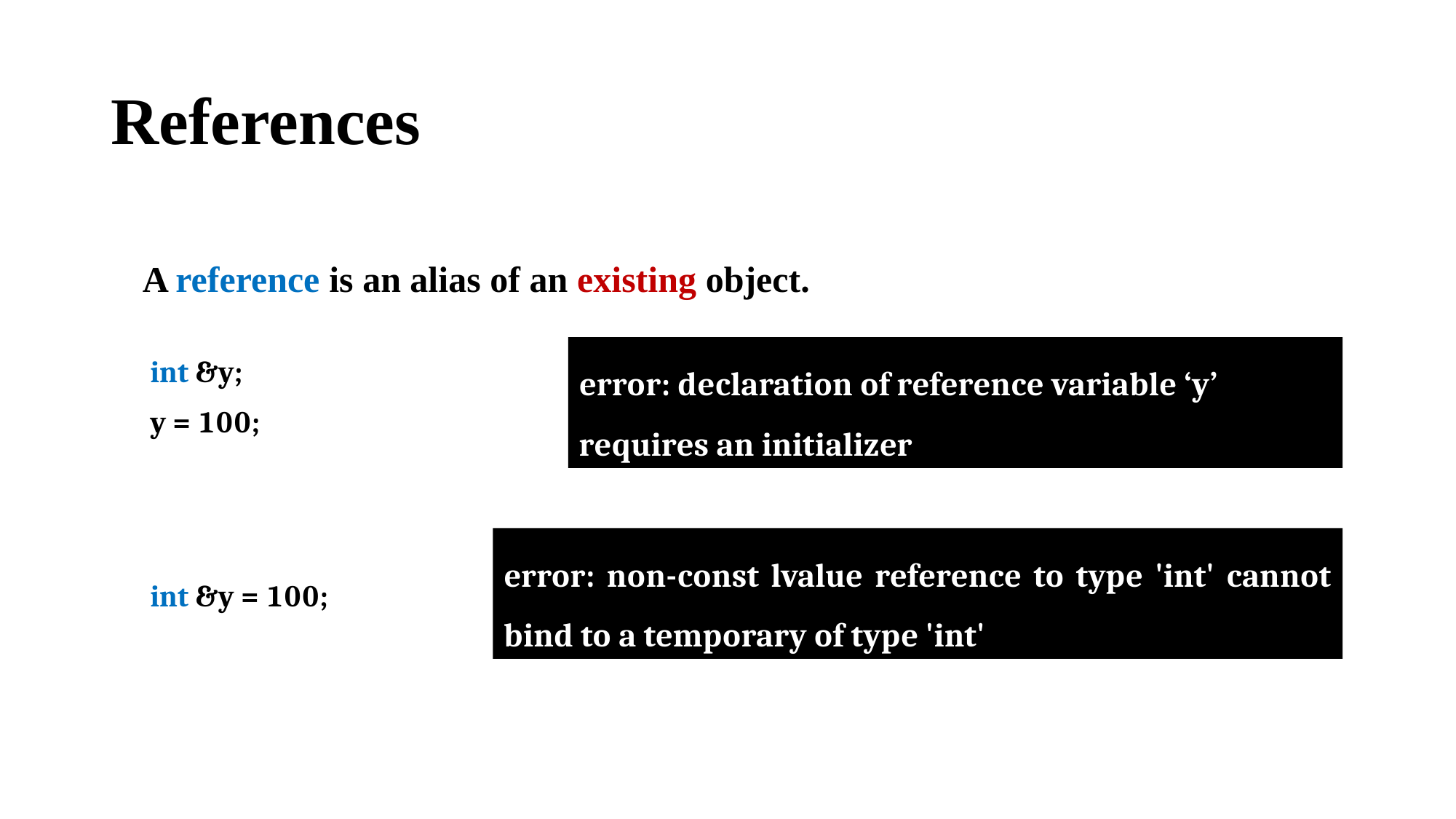

# References
A reference is an alias of an existing object.
int &y;
y = 100;
error: declaration of reference variable ‘y’ requires an initializer
error: non-const lvalue reference to type 'int' cannot bind to a temporary of type 'int'
int &y = 100;